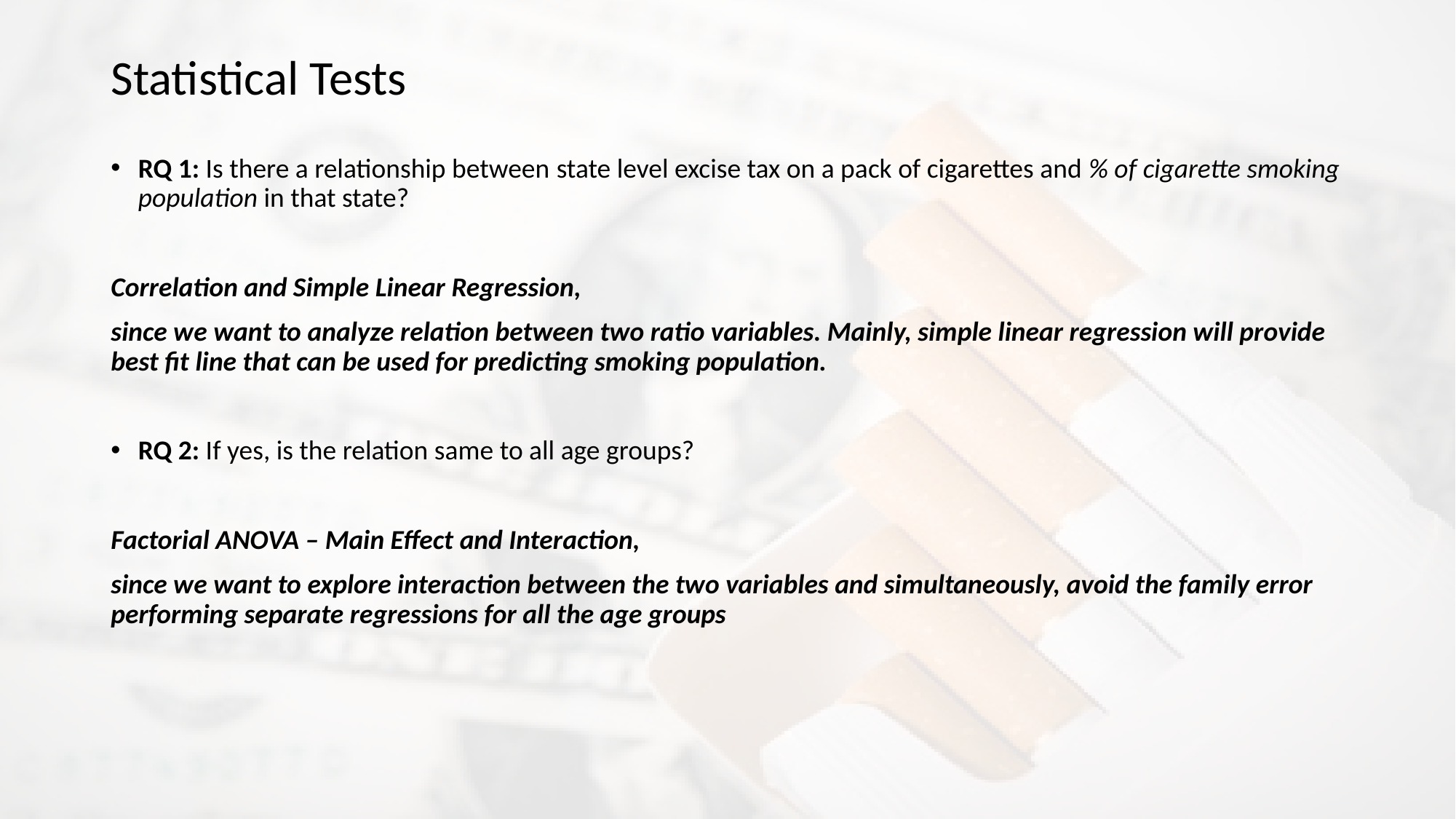

# Statistical Tests
RQ 1: Is there a relationship between state level excise tax on a pack of cigarettes and % of cigarette smoking population in that state?

Correlation and Simple Linear Regression,
since we want to analyze relation between two ratio variables. Mainly, simple linear regression will provide best fit line that can be used for predicting smoking population.

RQ 2: If yes, is the relation same to all age groups?

Factorial ANOVA – Main Effect and Interaction,
since we want to explore interaction between the two variables and simultaneously, avoid the family error performing separate regressions for all the age groups